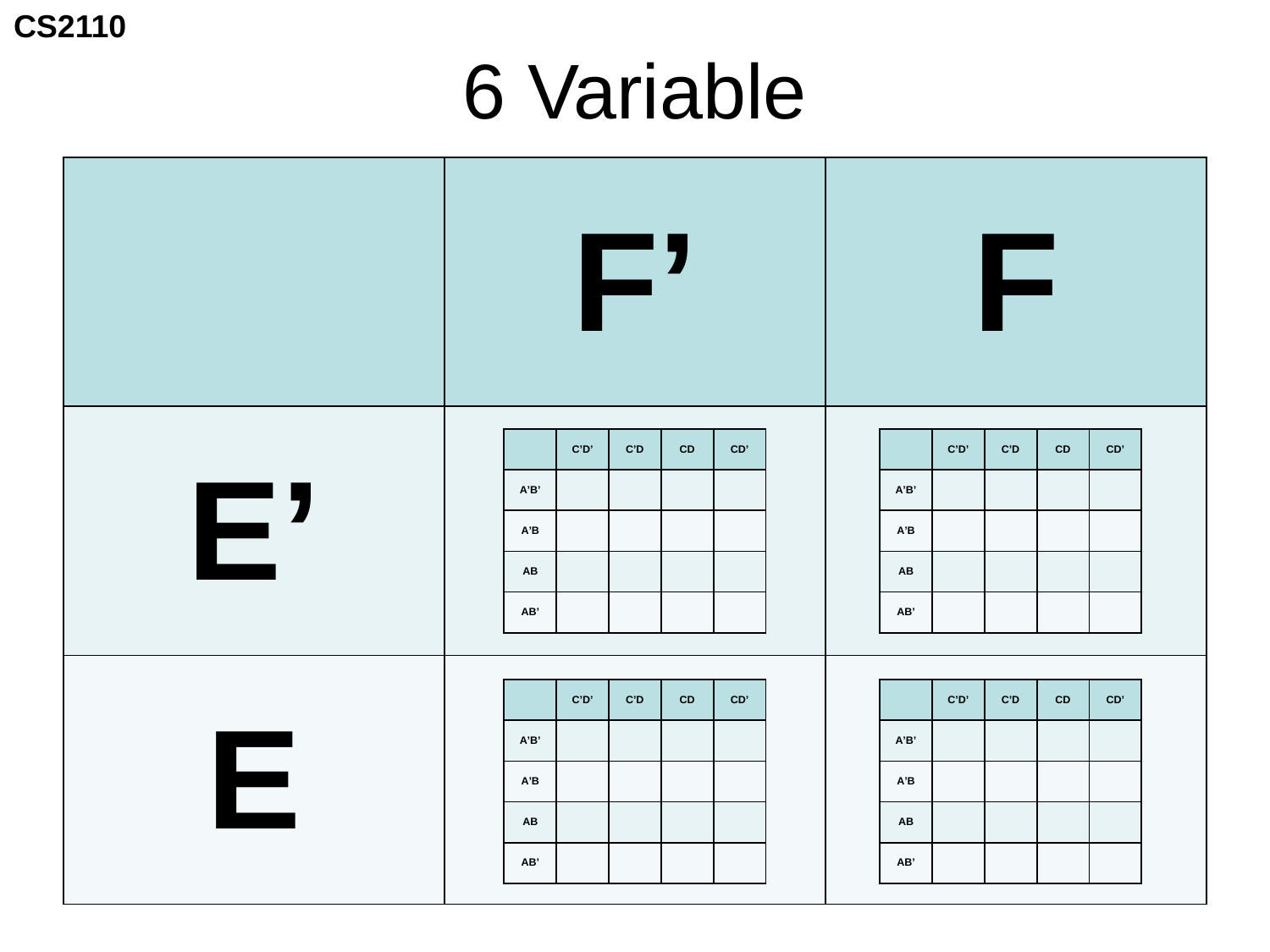

# 6 Variable
|  | F’ | F |
| --- | --- | --- |
| E’ |  |  |
| E |  |  |
|  | C’D’ | C’D | CD | CD’ |
| --- | --- | --- | --- | --- |
| A’B’ |  |  |  |  |
| A’B |  |  |  |  |
| AB |  |  |  |  |
| AB’ |  |  |  |  |
|  | C’D’ | C’D | CD | CD’ |
| --- | --- | --- | --- | --- |
| A’B’ |  |  |  |  |
| A’B |  |  |  |  |
| AB |  |  |  |  |
| AB’ |  |  |  |  |
|  | C’D’ | C’D | CD | CD’ |
| --- | --- | --- | --- | --- |
| A’B’ |  |  |  |  |
| A’B |  |  |  |  |
| AB |  |  |  |  |
| AB’ |  |  |  |  |
|  | C’D’ | C’D | CD | CD’ |
| --- | --- | --- | --- | --- |
| A’B’ |  |  |  |  |
| A’B |  |  |  |  |
| AB |  |  |  |  |
| AB’ |  |  |  |  |